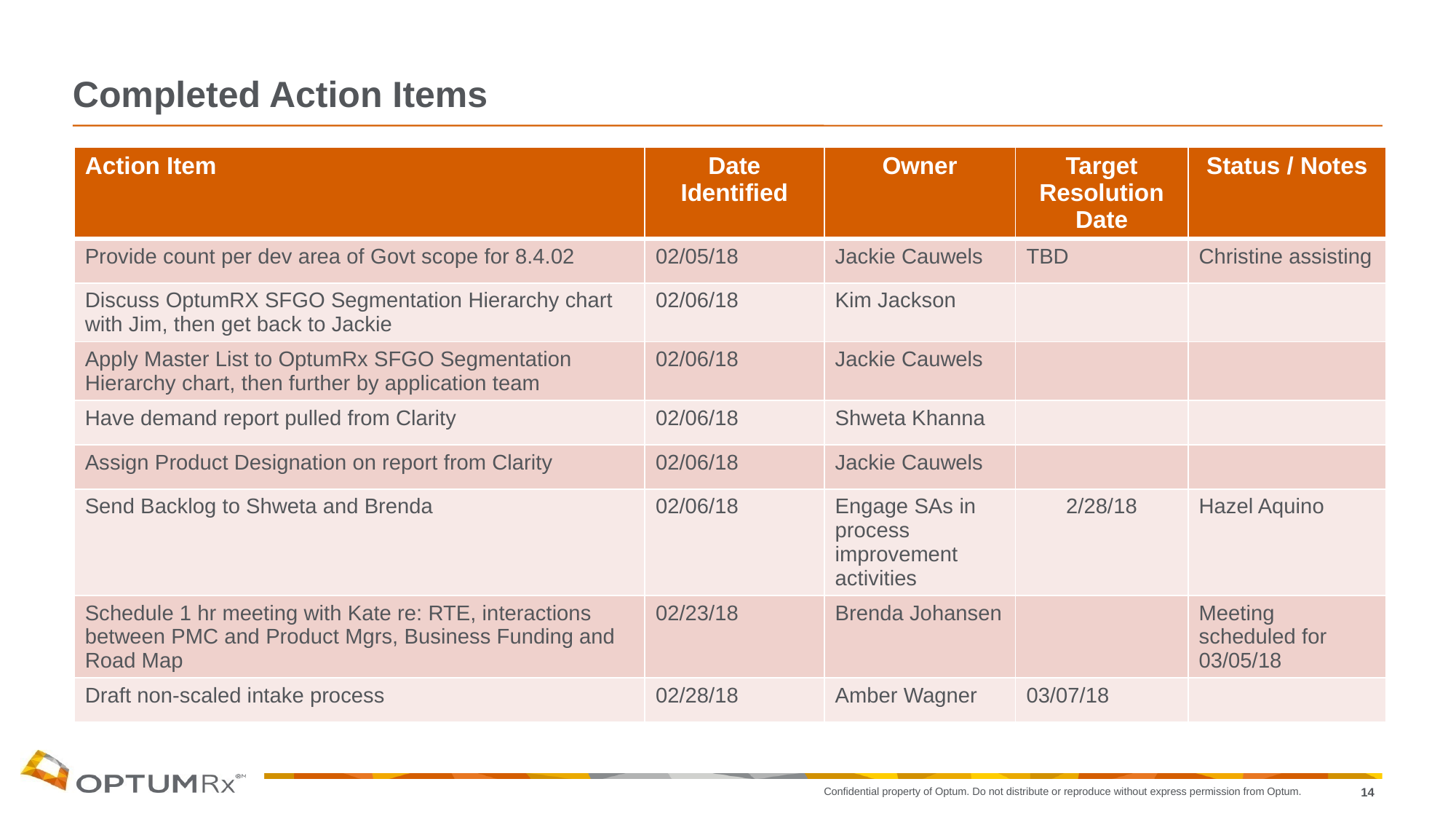

# Completed Action Items
| Action Item | Date Identified | Owner | Target Resolution Date | Status / Notes |
| --- | --- | --- | --- | --- |
| Provide count per dev area of Govt scope for 8.4.02 | 02/05/18 | Jackie Cauwels | TBD | Christine assisting |
| Discuss OptumRX SFGO Segmentation Hierarchy chart with Jim, then get back to Jackie | 02/06/18 | Kim Jackson |  |  |
| Apply Master List to OptumRx SFGO Segmentation Hierarchy chart, then further by application team | 02/06/18 | Jackie Cauwels |  |  |
| Have demand report pulled from Clarity | 02/06/18 | Shweta Khanna |  |  |
| Assign Product Designation on report from Clarity | 02/06/18 | Jackie Cauwels |  |  |
| Send Backlog to Shweta and Brenda | 02/06/18 | Engage SAs in process improvement activities | 2/28/18 | Hazel Aquino |
| Schedule 1 hr meeting with Kate re: RTE, interactions between PMC and Product Mgrs, Business Funding and Road Map | 02/23/18 | Brenda Johansen |  | Meeting scheduled for 03/05/18 |
| Draft non-scaled intake process | 02/28/18 | Amber Wagner | 03/07/18 |  |